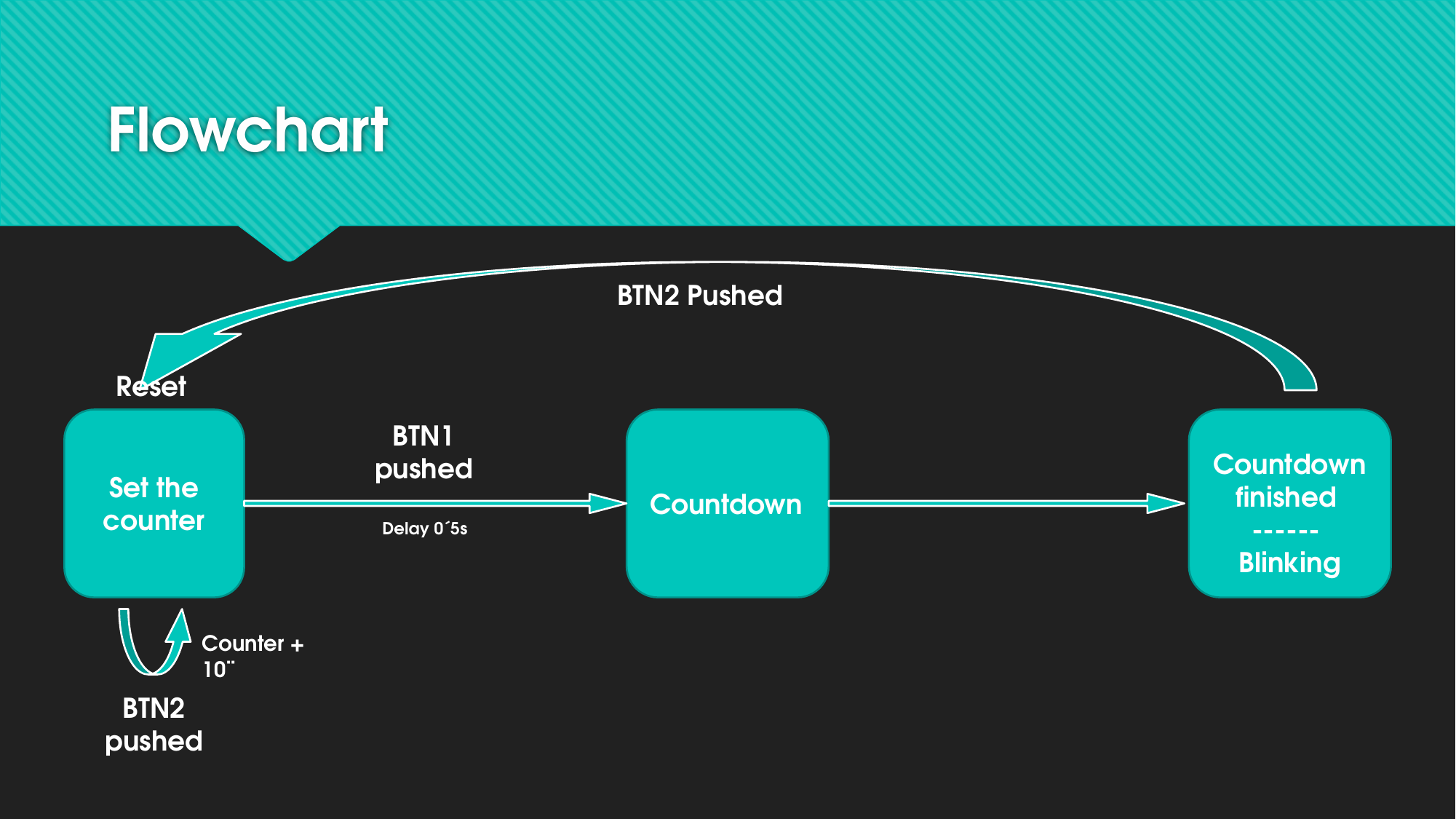

# Flowchart

BTN2 Pushed
Reset

BTN1 pushed
Countdown finished
------
Blinking
Set the counter
Countdown

Delay 0´5s

Counter + 10¨
BTN2 pushed